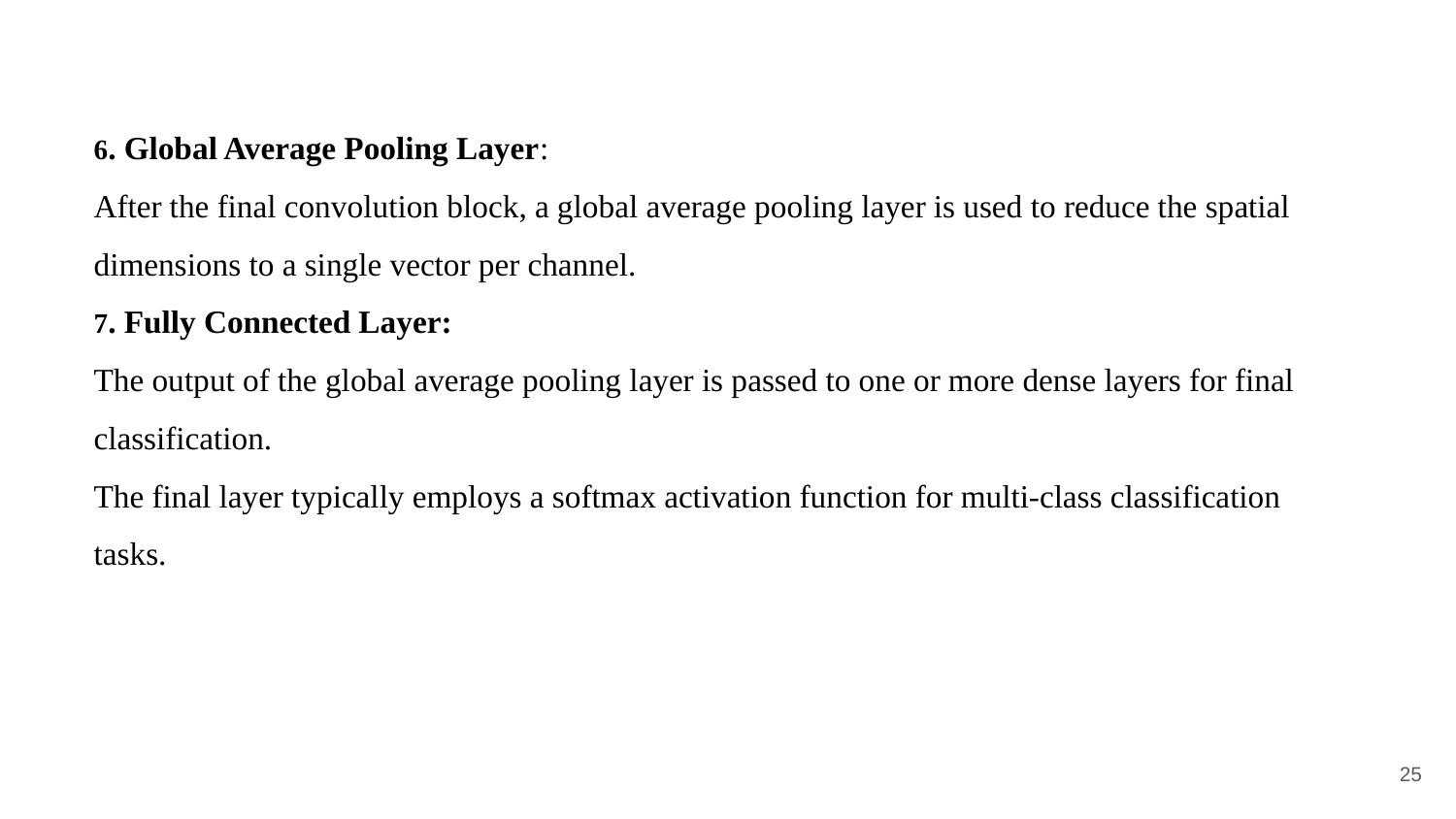

6. Global Average Pooling Layer:
After the final convolution block, a global average pooling layer is used to reduce the spatial dimensions to a single vector per channel.
7. Fully Connected Layer:
The output of the global average pooling layer is passed to one or more dense layers for final classification.
The final layer typically employs a softmax activation function for multi-class classification tasks.

25